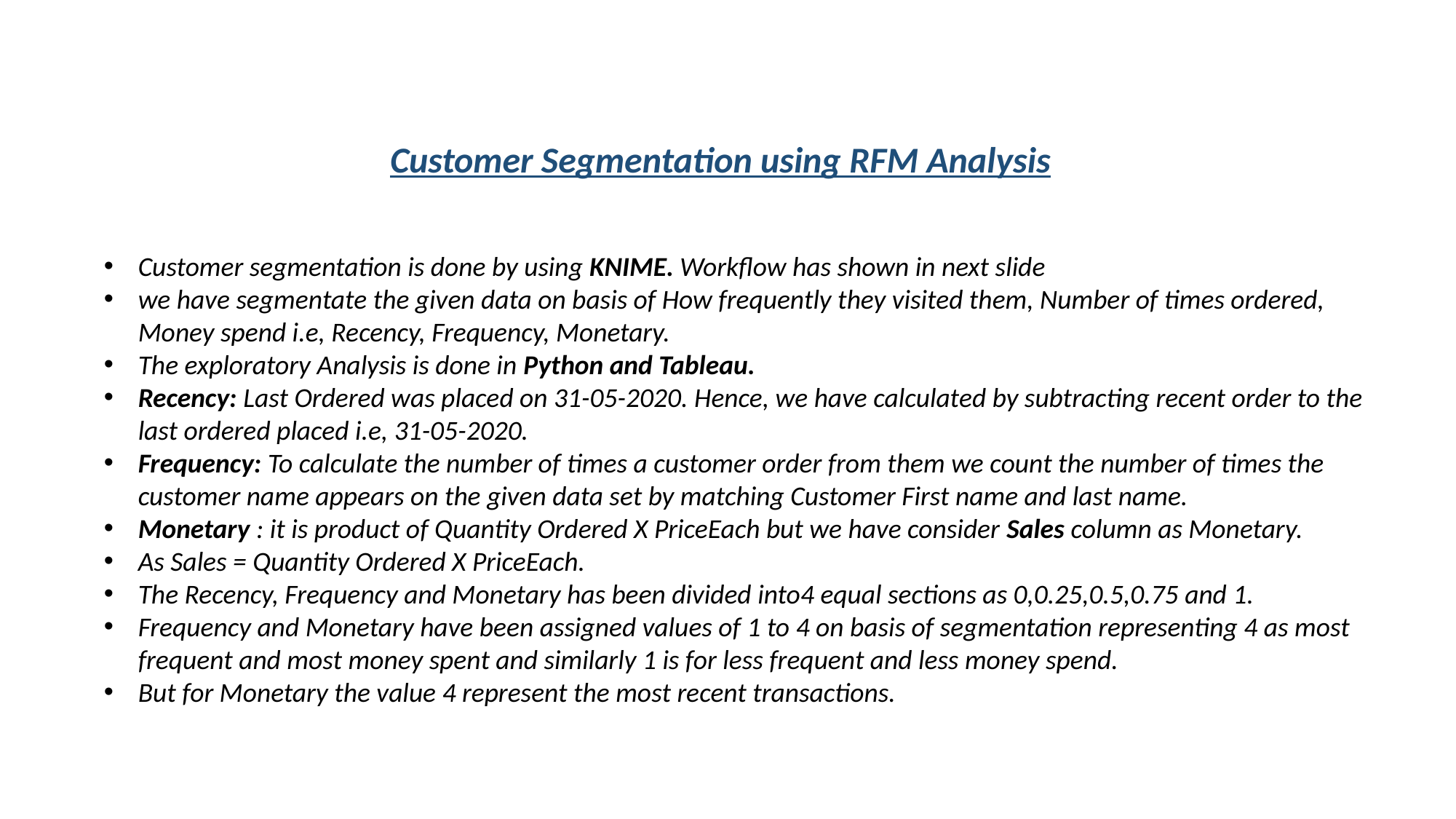

Customer Segmentation using RFM Analysis
Customer segmentation is done by using KNIME. Workflow has shown in next slide
we have segmentate the given data on basis of How frequently they visited them, Number of times ordered, Money spend i.e, Recency, Frequency, Monetary.
The exploratory Analysis is done in Python and Tableau.
Recency: Last Ordered was placed on 31-05-2020. Hence, we have calculated by subtracting recent order to the last ordered placed i.e, 31-05-2020.
Frequency: To calculate the number of times a customer order from them we count the number of times the customer name appears on the given data set by matching Customer First name and last name.
Monetary : it is product of Quantity Ordered X PriceEach but we have consider Sales column as Monetary.
As Sales = Quantity Ordered X PriceEach.
The Recency, Frequency and Monetary has been divided into4 equal sections as 0,0.25,0.5,0.75 and 1.
Frequency and Monetary have been assigned values of 1 to 4 on basis of segmentation representing 4 as most frequent and most money spent and similarly 1 is for less frequent and less money spend.
But for Monetary the value 4 represent the most recent transactions.